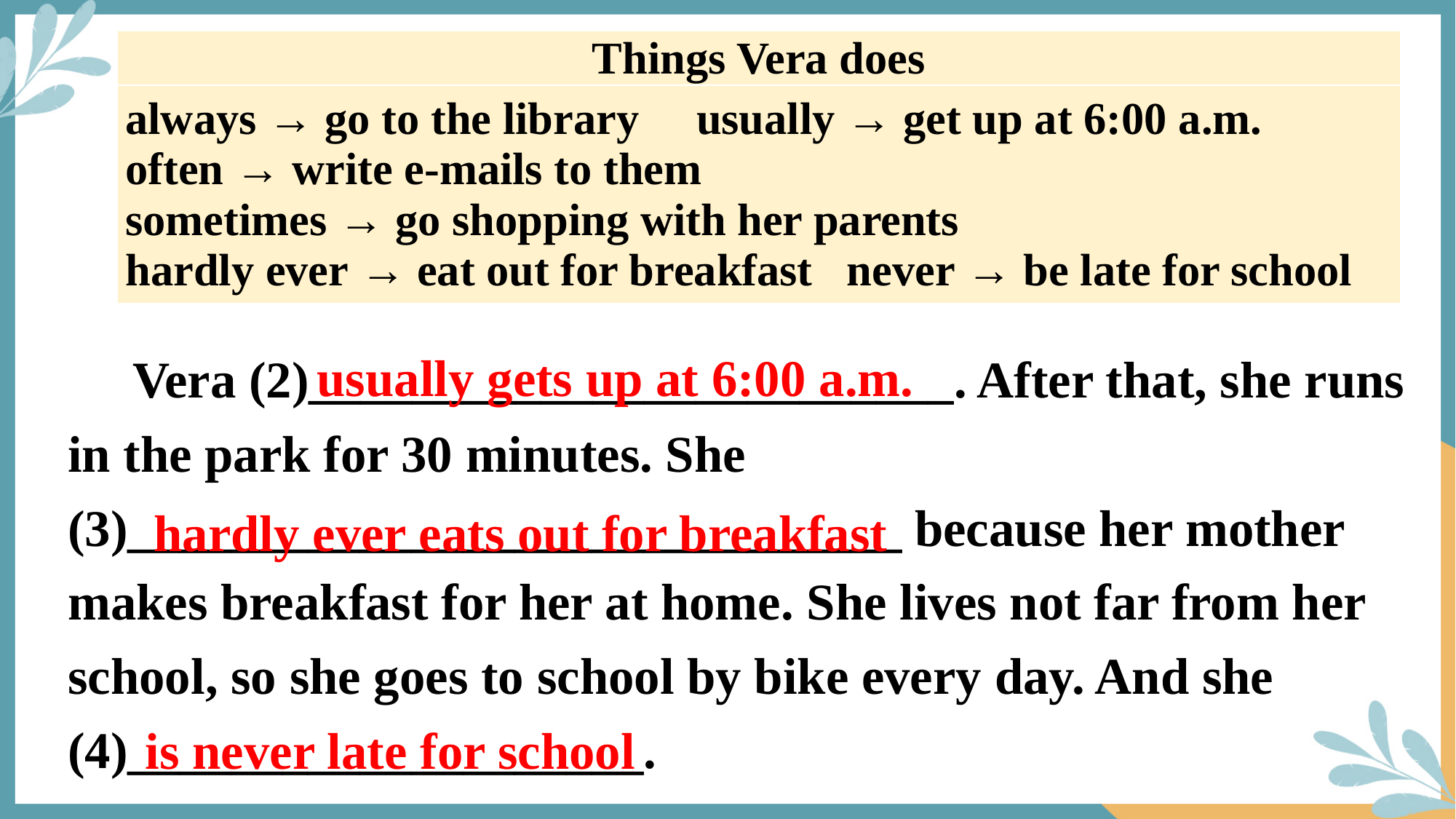

| Things Vera does |
| --- |
| always → go to the library usually → get up at 6:00 a.m. often → write e-mails to them sometimes → go shopping with her parents hardly ever → eat out for breakfast never → be late for school |
usually gets up at 6:00 a.m.
     Vera (2)_________________________. After that, she runs in the park for 30 minutes. She (3)______________________________ because her mother makes breakfast for her at home. She lives not far from her school, so she goes to school by bike every day. And she (4)____________________.
hardly ever eats out for breakfast
is never late for school